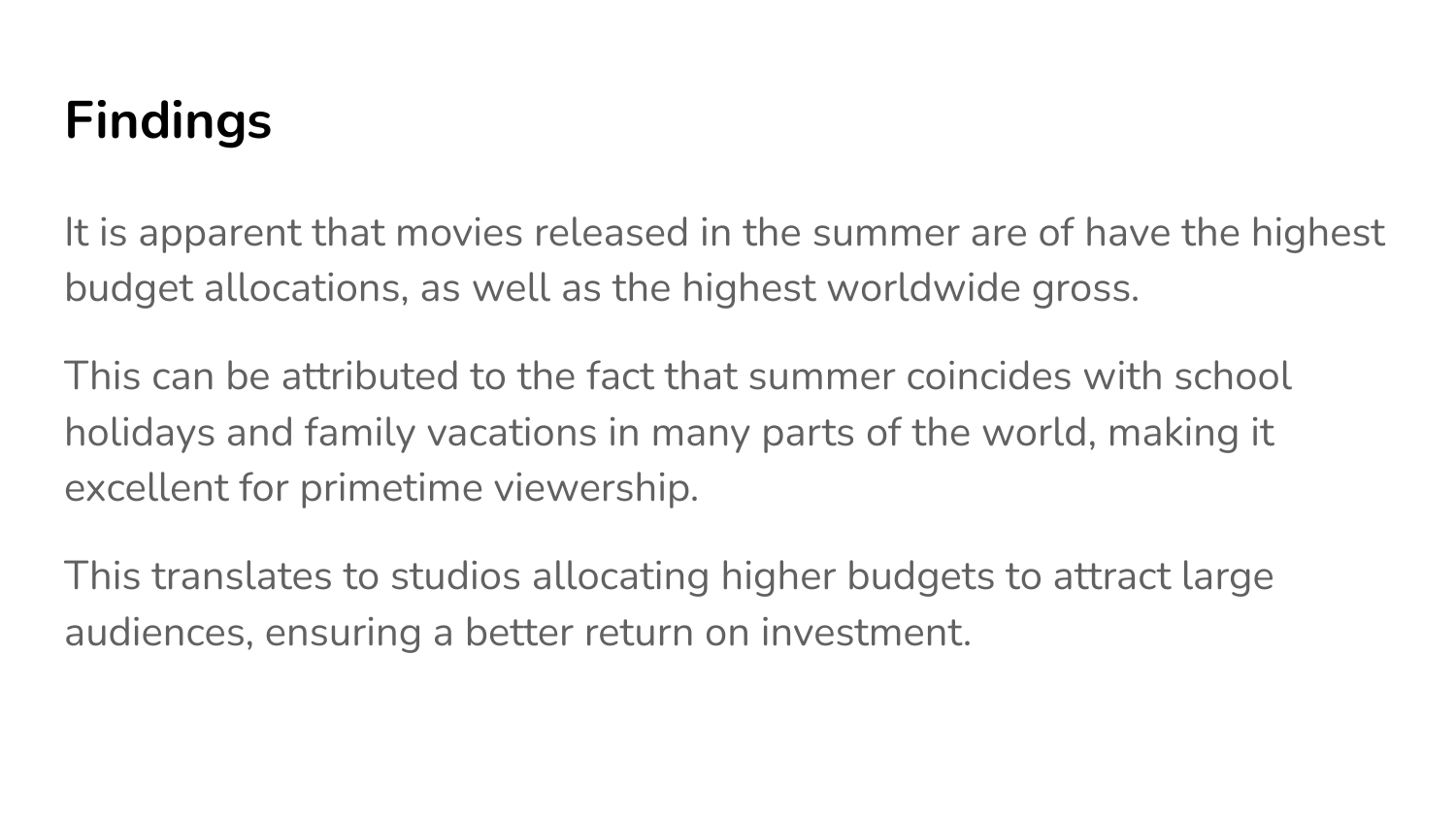

# Findings
It is apparent that movies released in the summer are of have the highest budget allocations, as well as the highest worldwide gross.
This can be attributed to the fact that summer coincides with school holidays and family vacations in many parts of the world, making it excellent for primetime viewership.
This translates to studios allocating higher budgets to attract large audiences, ensuring a better return on investment.